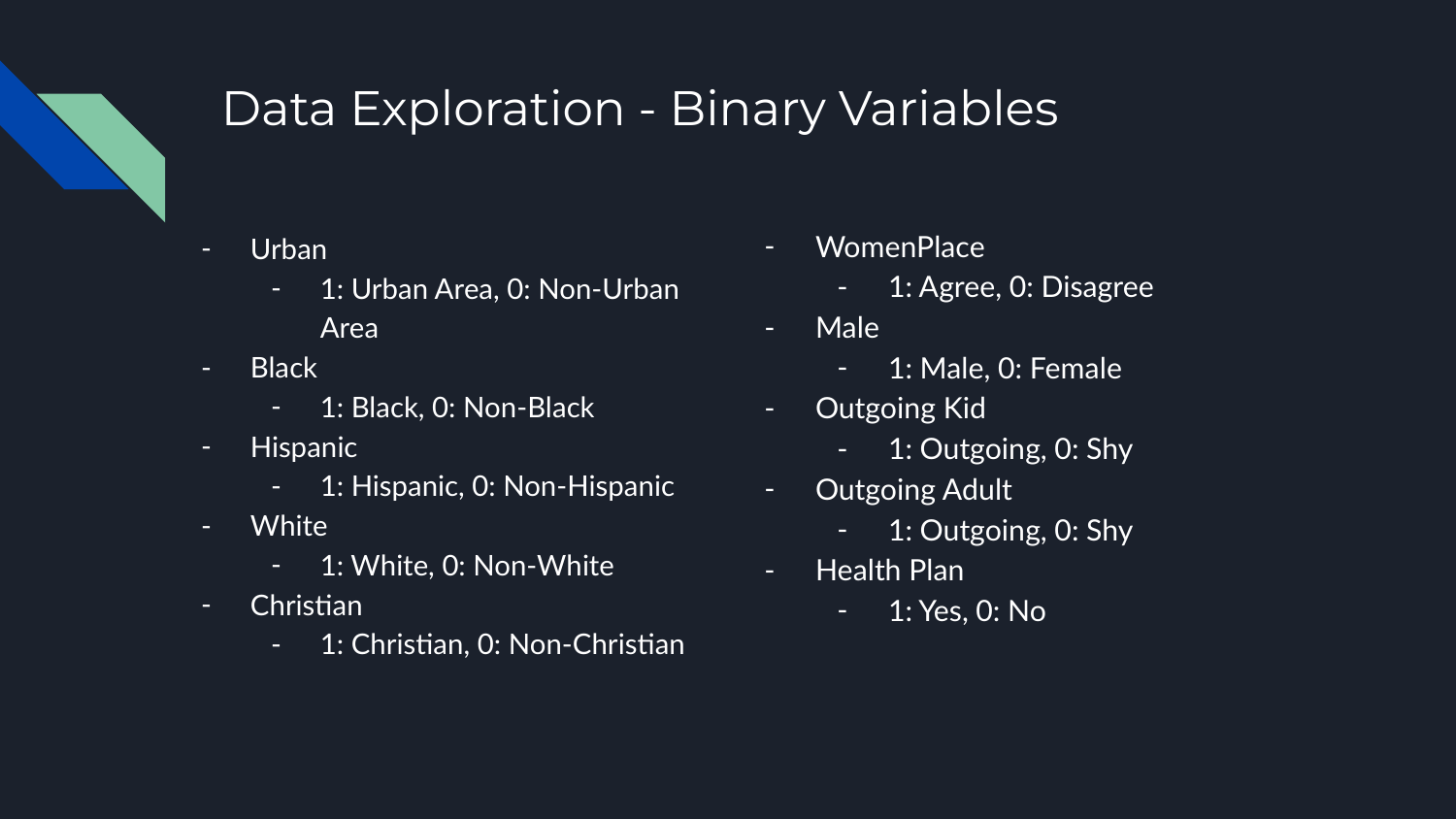

# Data Exploration - Binary Variables
WomenPlace
1: Agree, 0: Disagree
Male
1: Male, 0: Female
Outgoing Kid
1: Outgoing, 0: Shy
Outgoing Adult
1: Outgoing, 0: Shy
Health Plan
1: Yes, 0: No
Urban
1: Urban Area, 0: Non-Urban Area
Black
1: Black, 0: Non-Black
Hispanic
1: Hispanic, 0: Non-Hispanic
White
1: White, 0: Non-White
Christian
1: Christian, 0: Non-Christian